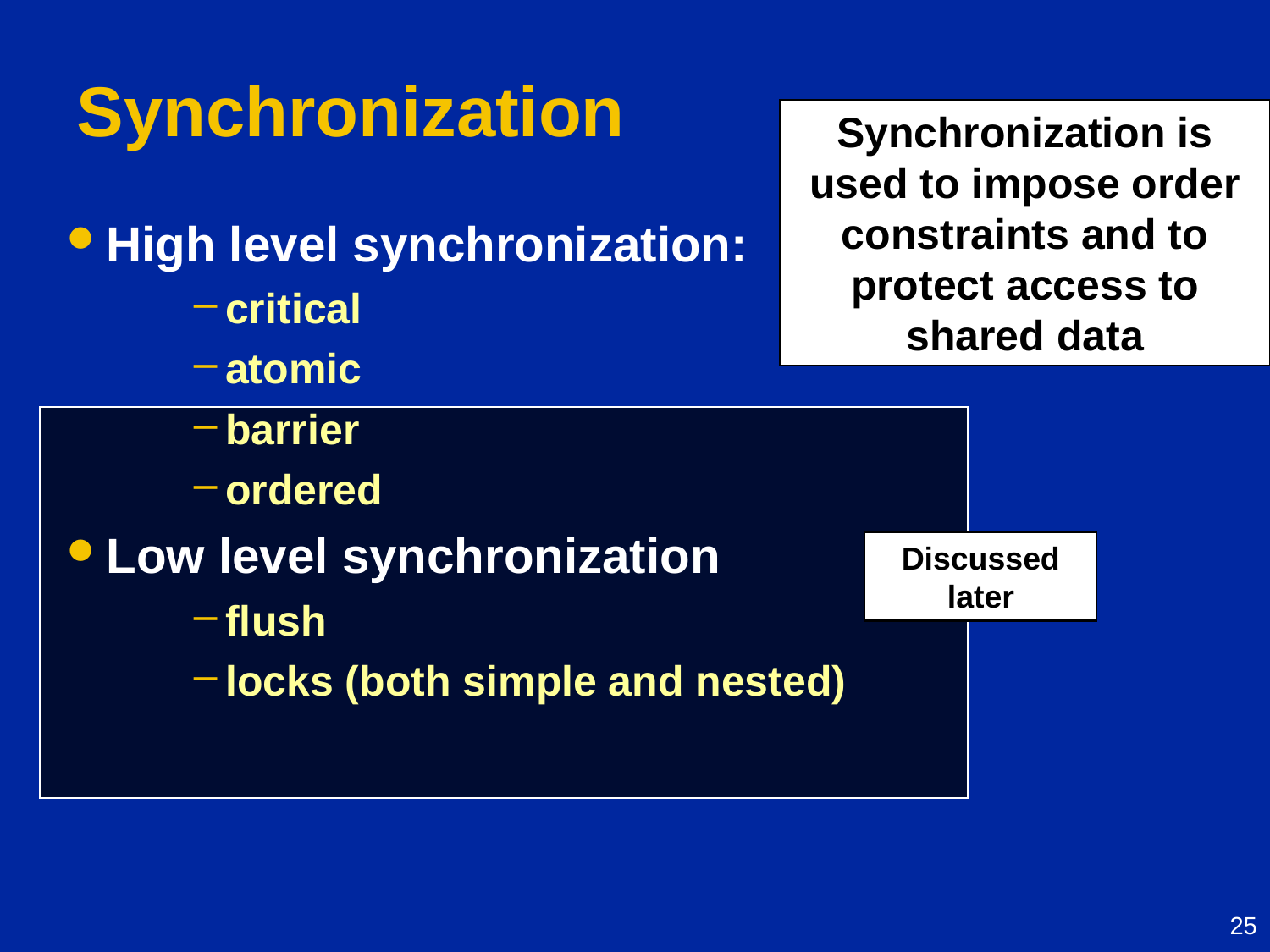

# Synchronization
Synchronization is used to impose order constraints and to protect access to shared data
High level synchronization:
critical
atomic
barrier
ordered
Low level synchronization
flush
locks (both simple and nested)

Discussed later
25